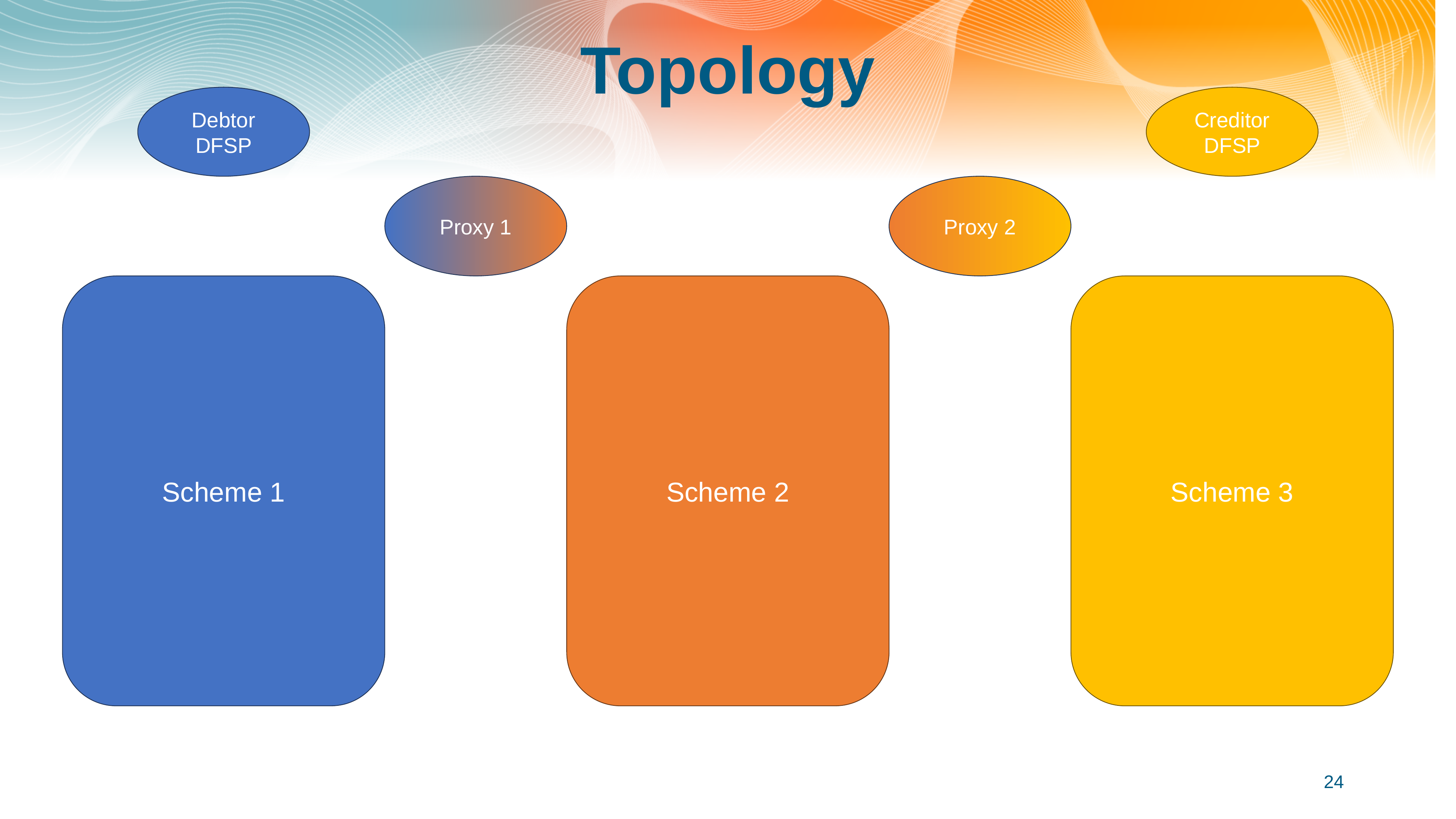

# Topology
Debtor DFSP
Creditor DFSP
Proxy 1
Proxy 2
Scheme 1
Scheme 2
Scheme 3
24